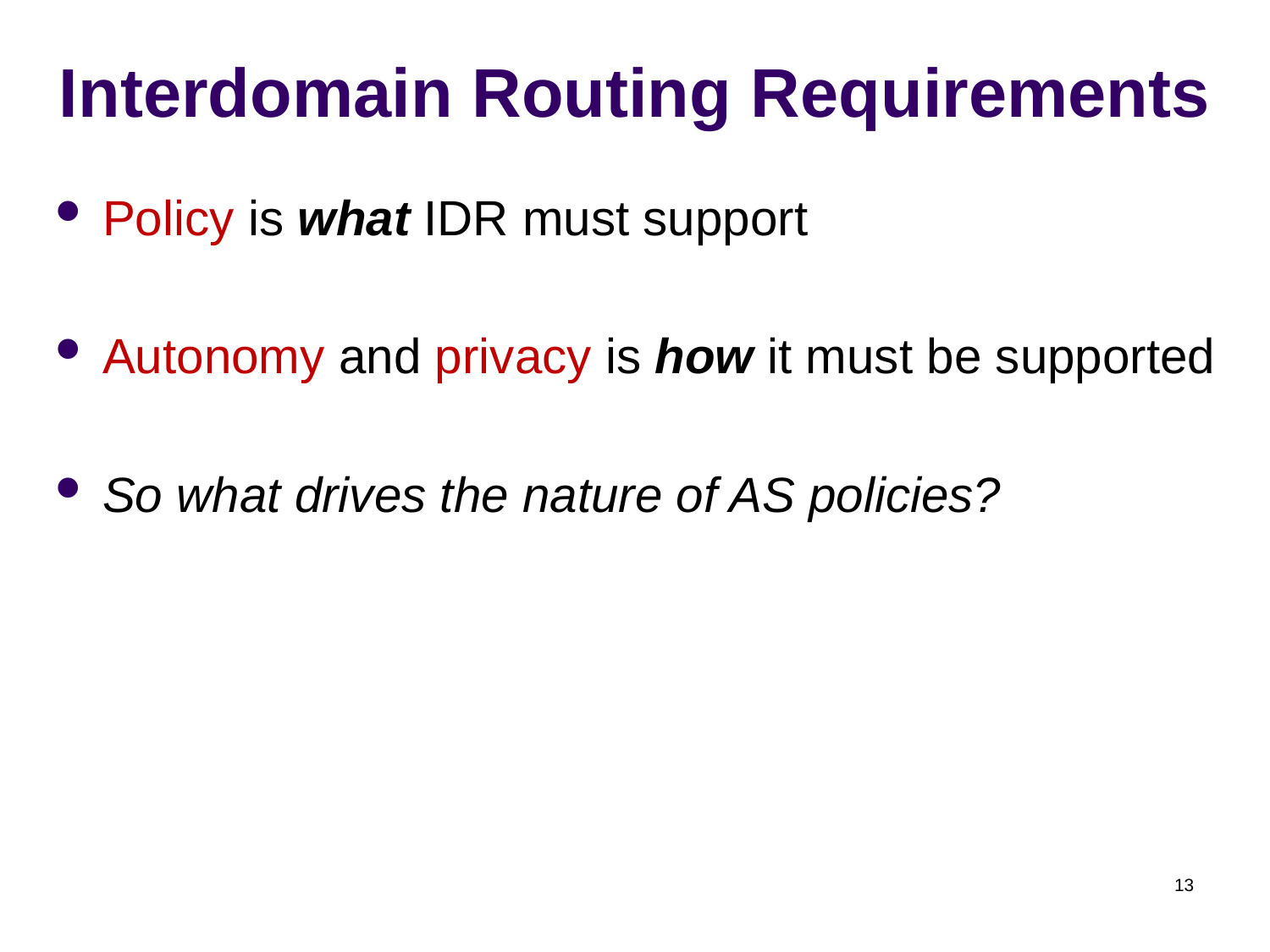

# Interdomain Routing Requirements
Policy is what IDR must support

Autonomy and privacy is how it must be supported

So what drives the nature of AS policies?

13